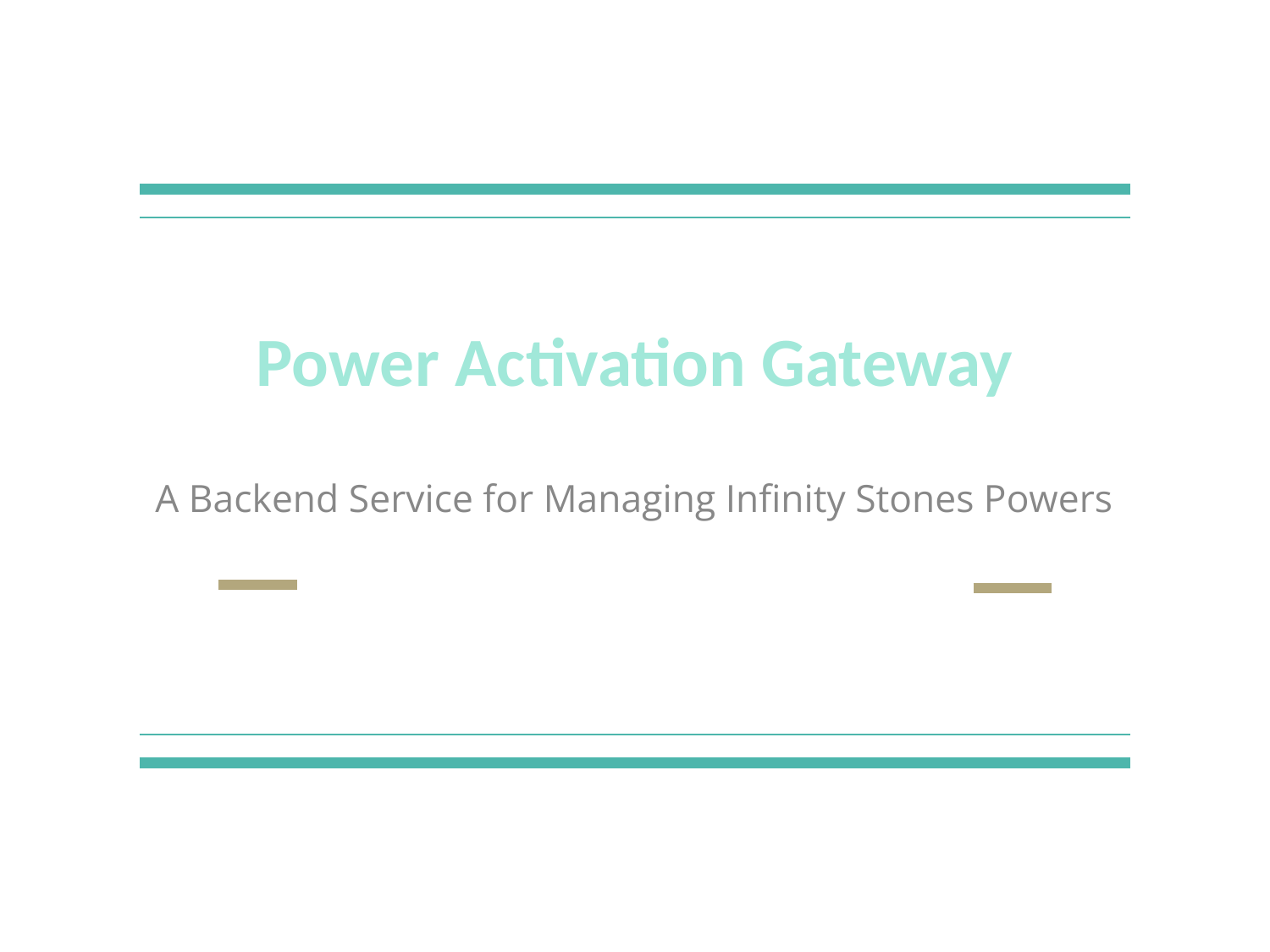

# Power Activation Gateway

A Backend Service for Managing Infinity Stones Powers